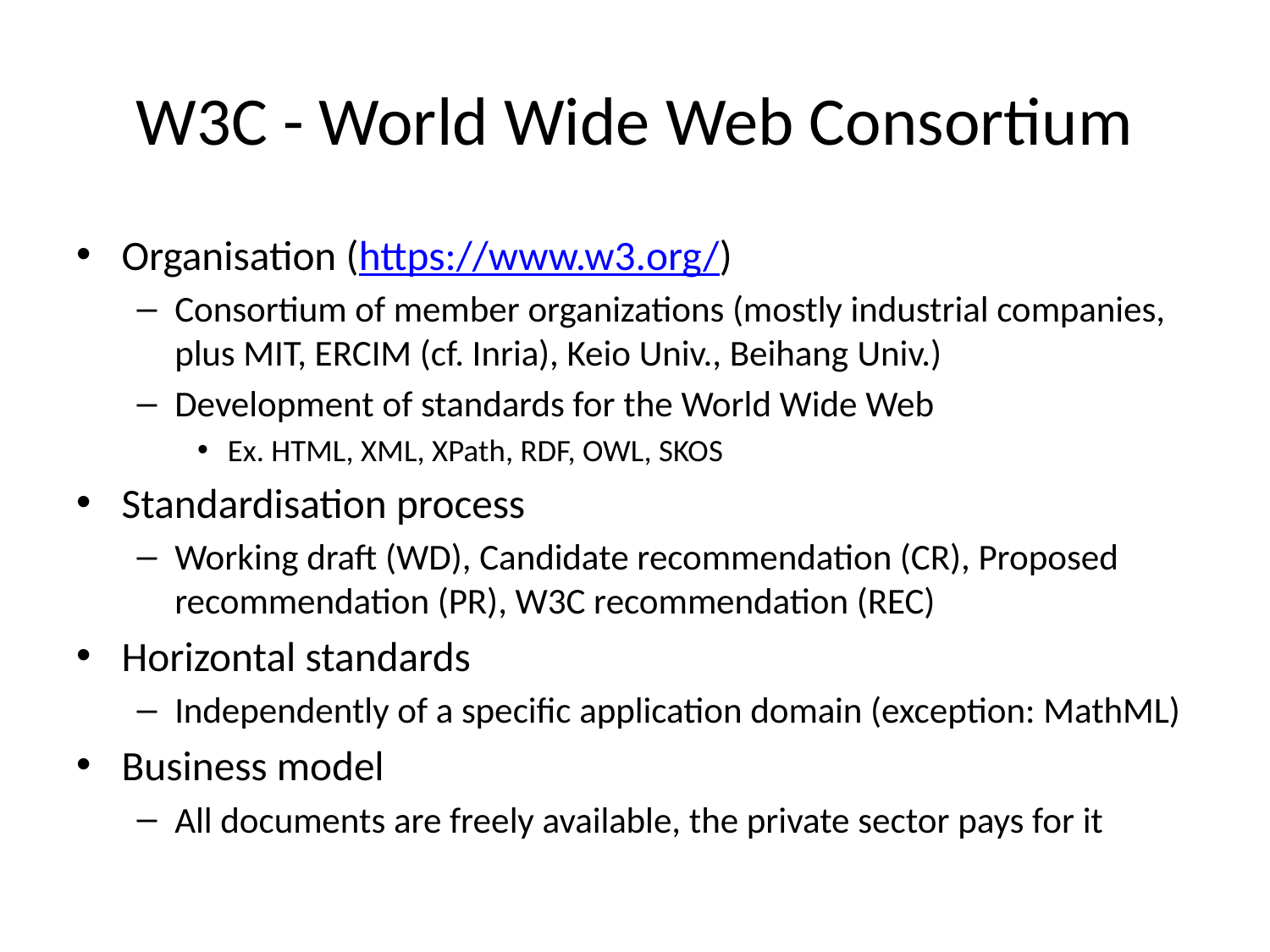

# W3C - World Wide Web Consortium
Organisation (https://www.w3.org/)
Consortium of member organizations (mostly industrial companies, plus MIT, ERCIM (cf. Inria), Keio Univ., Beihang Univ.)
Development of standards for the World Wide Web
Ex. HTML, XML, XPath, RDF, OWL, SKOS
Standardisation process
Working draft (WD), Candidate recommendation (CR), Proposed recommendation (PR), W3C recommendation (REC)
Horizontal standards
Independently of a specific application domain (exception: MathML)
Business model
All documents are freely available, the private sector pays for it